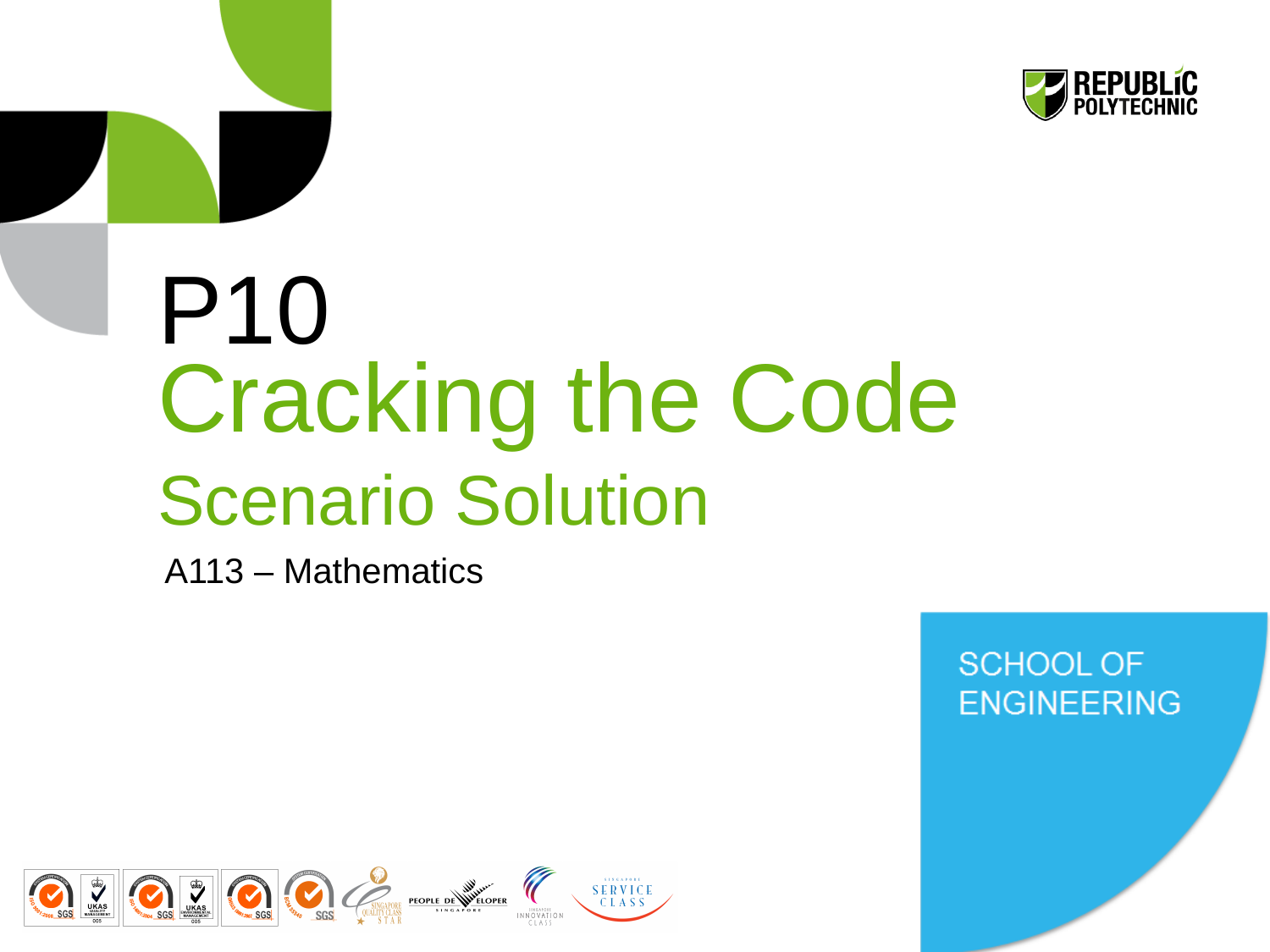

# P10 Cracking the Code Scenario Solution
A113 – Mathematics